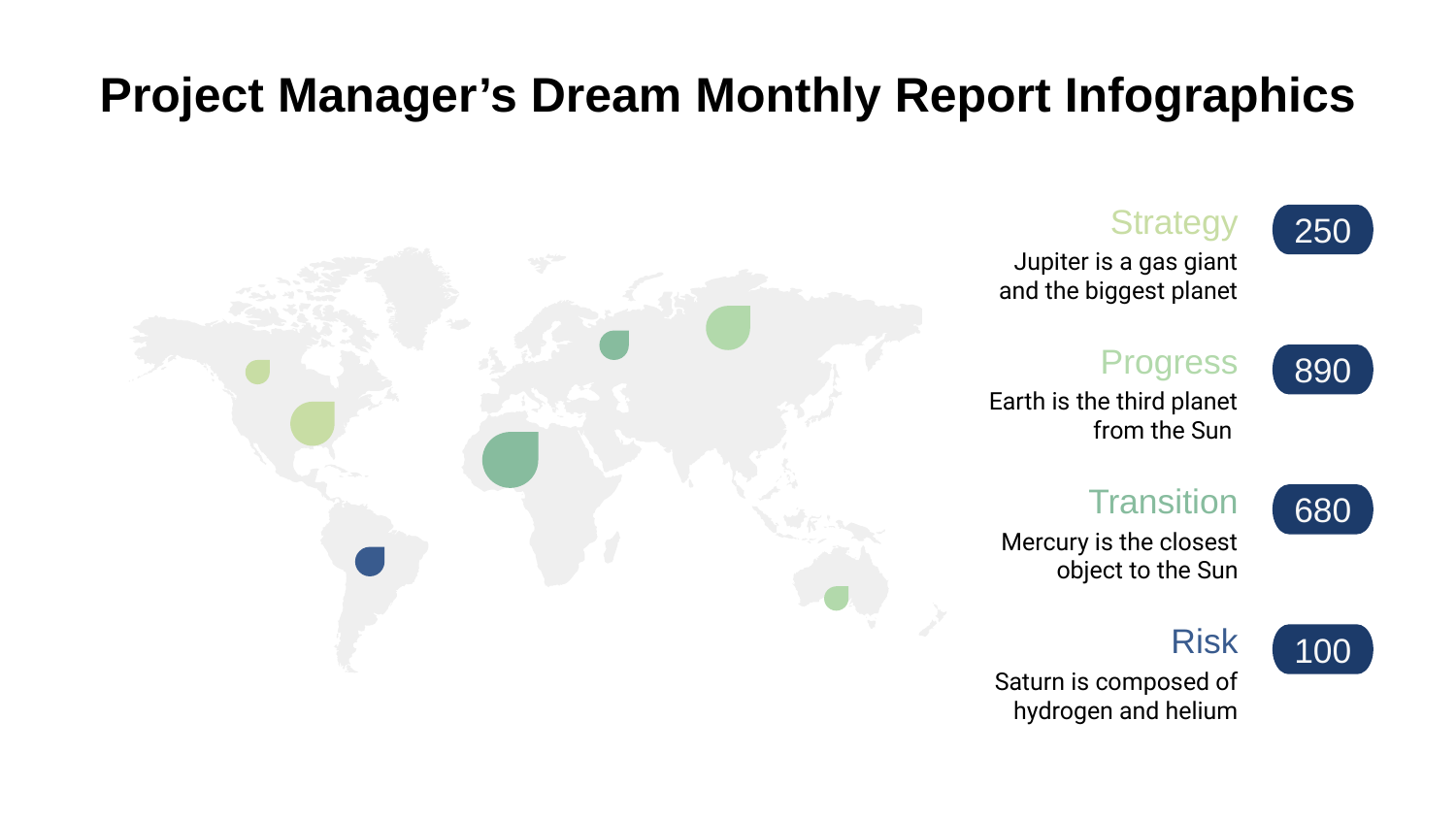

# Project Manager’s Dream Monthly Report Infographics
Strategy
250
Jupiter is a gas giant
and the biggest planet

Progress

890

Earth is the third planet from the Sun

Transition
680
 Mercury is the closest object to the Sun

Risk
100
Saturn is composed of hydrogen and helium